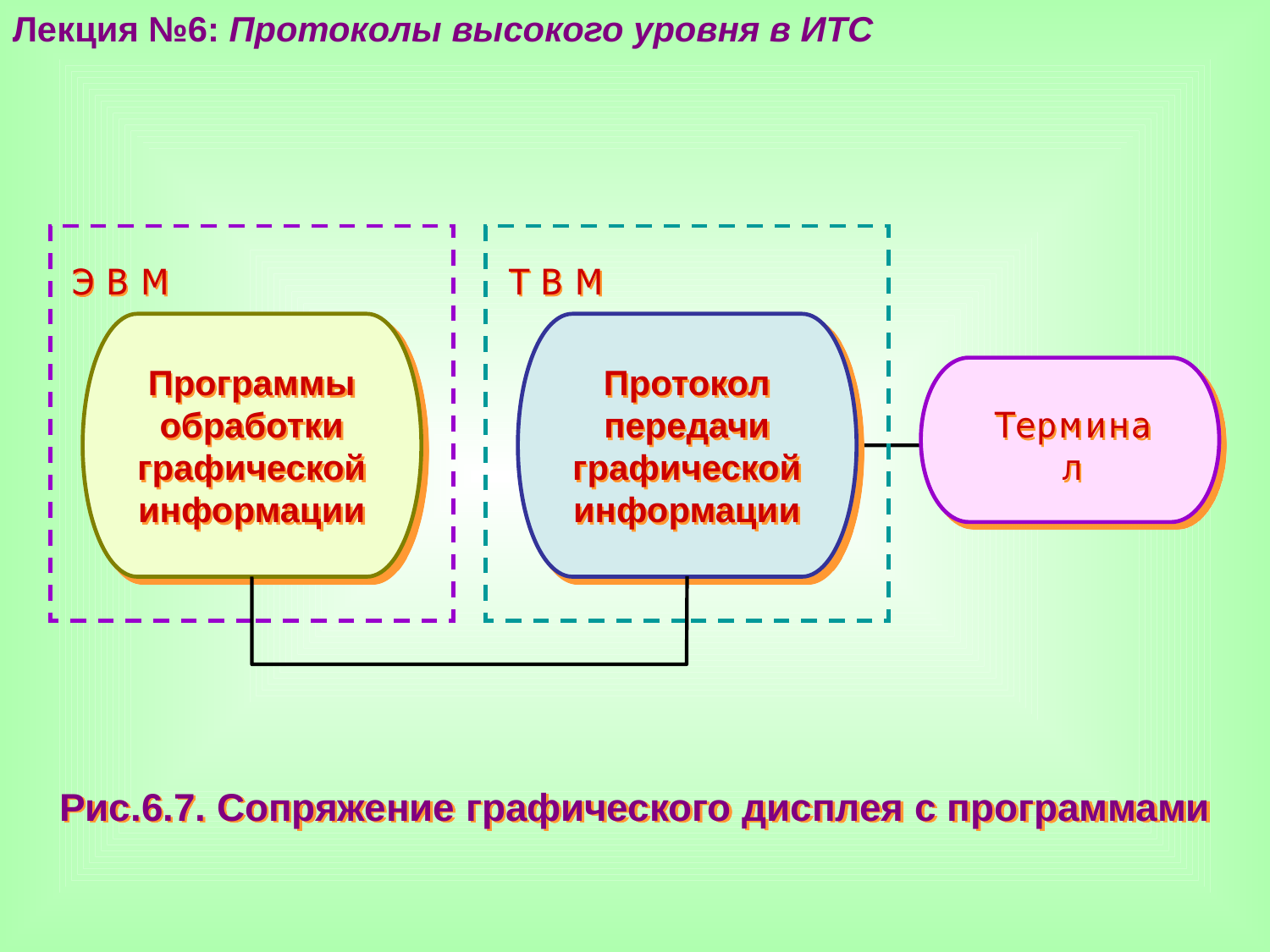

Лекция №6: Протоколы высокого уровня в ИТС

Э В М
Т В М

Программы
обработки
графической
информации
Протокол
передачи
графической
информации
Терминал

Рис.6.7. Сопряжение графического дисплея с программами